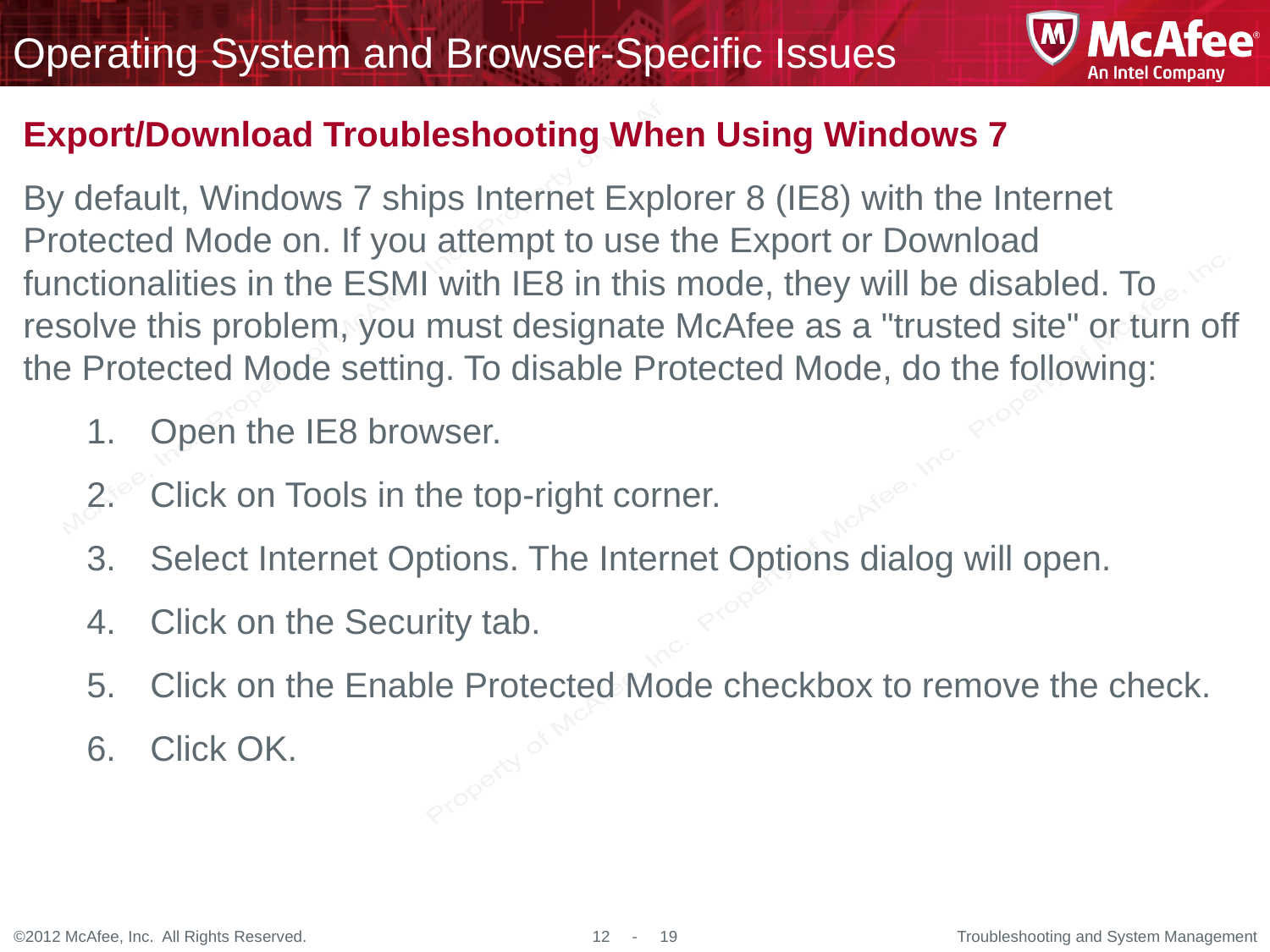

# Operating System and Browser-Specific Issues
Export/Download Troubleshooting When Using Windows 7
By default, Windows 7 ships Internet Explorer 8 (IE8) with the Internet Protected Mode on. If you attempt to use the Export or Download functionalities in the ESMI with IE8 in this mode, they will be disabled. To resolve this problem, you must designate McAfee as a "trusted site" or turn off the Protected Mode setting. To disable Protected Mode, do the following:
Open the IE8 browser.
Click on Tools in the top-right corner.
Select Internet Options. The Internet Options dialog will open.
Click on the Security tab.
Click on the Enable Protected Mode checkbox to remove the check.
Click OK.

Troubleshooting and System Management